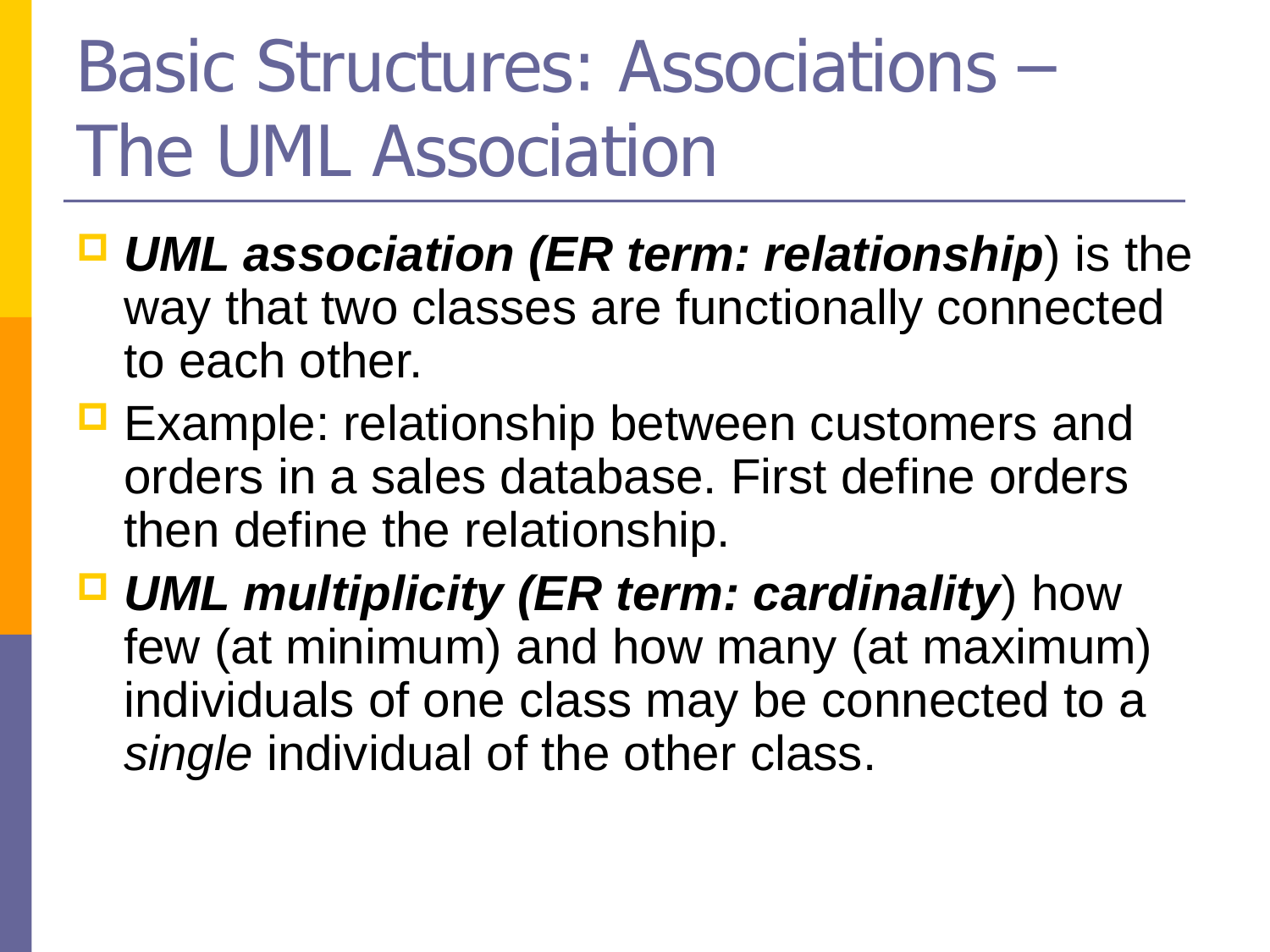

# Basic Structures: Associations – The UML Association
UML association (ER term: relationship) is the way that two classes are functionally connected to each other.
Example: relationship between customers and orders in a sales database. First define orders then define the relationship.
UML multiplicity (ER term: cardinality) how few (at minimum) and how many (at maximum) individuals of one class may be connected to a single individual of the other class.